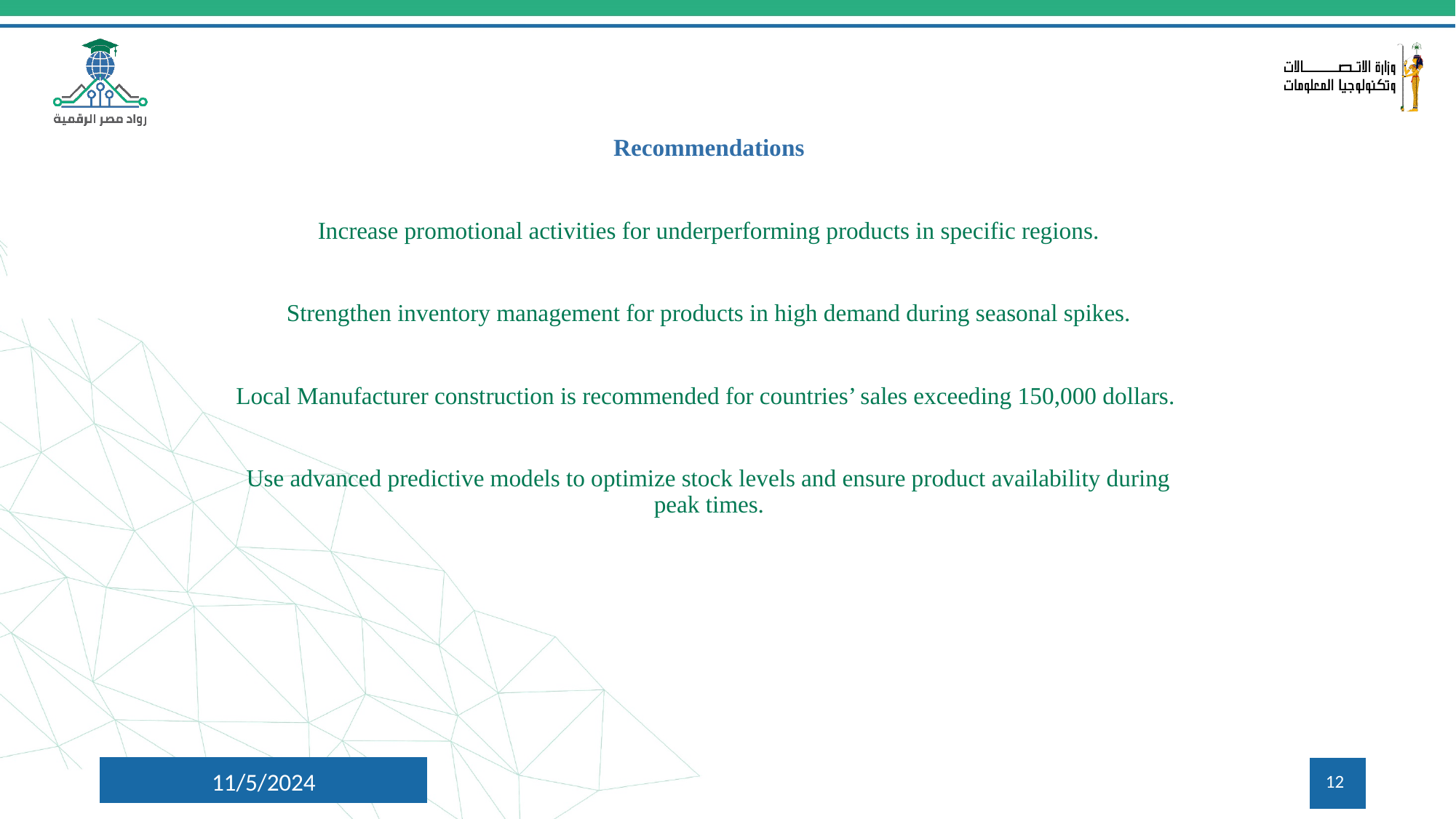

Recommendations

Increase promotional activities for underperforming products in specific regions.

Strengthen inventory management for products in high demand during seasonal spikes.

Local Manufacturer construction is recommended for countries’ sales exceeding 150,000 dollars.

Use advanced predictive models to optimize stock levels and ensure product availability during peak times.

11/5/2024

12